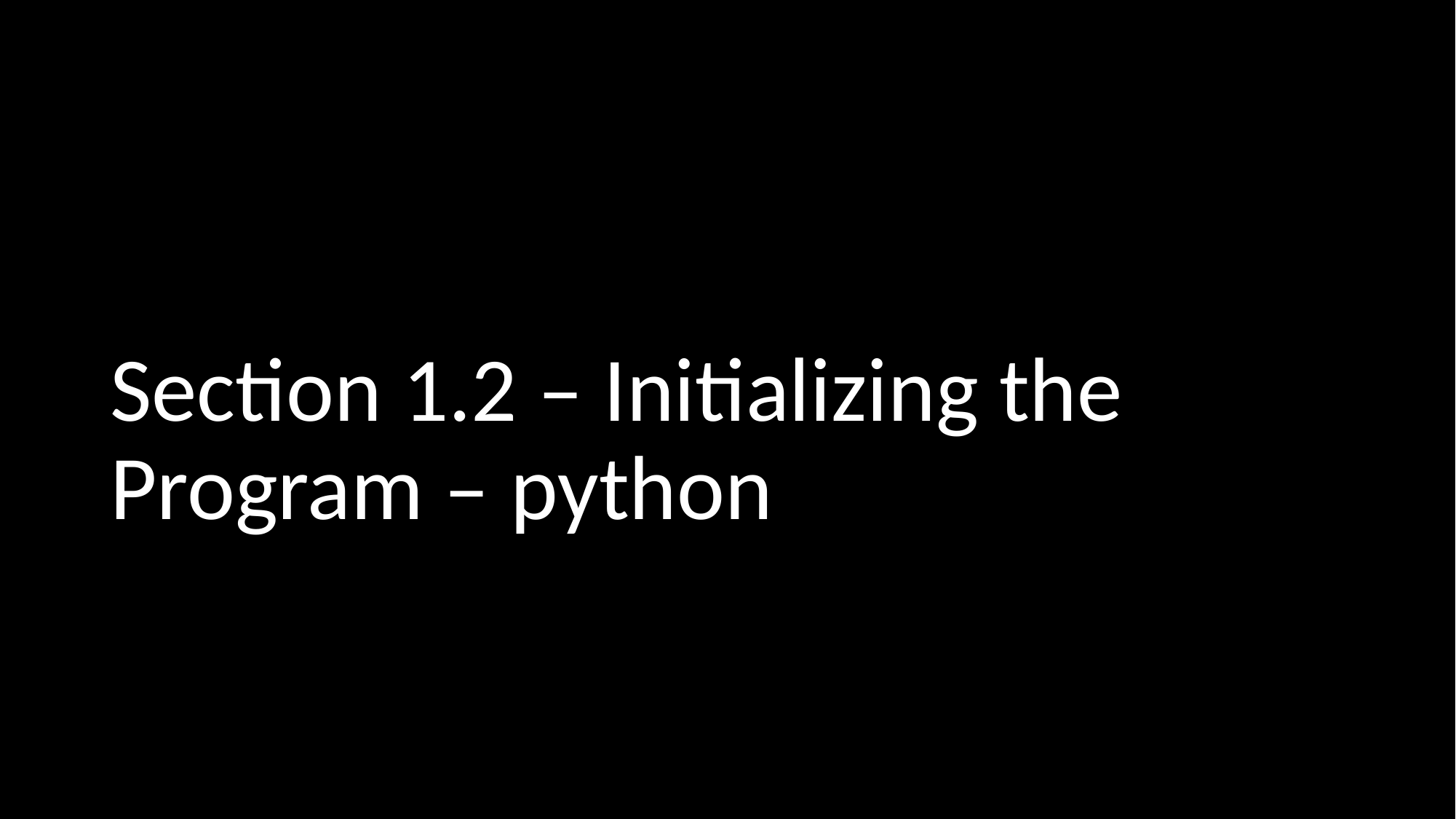

# Section 1.2 – Initializing the Program – python